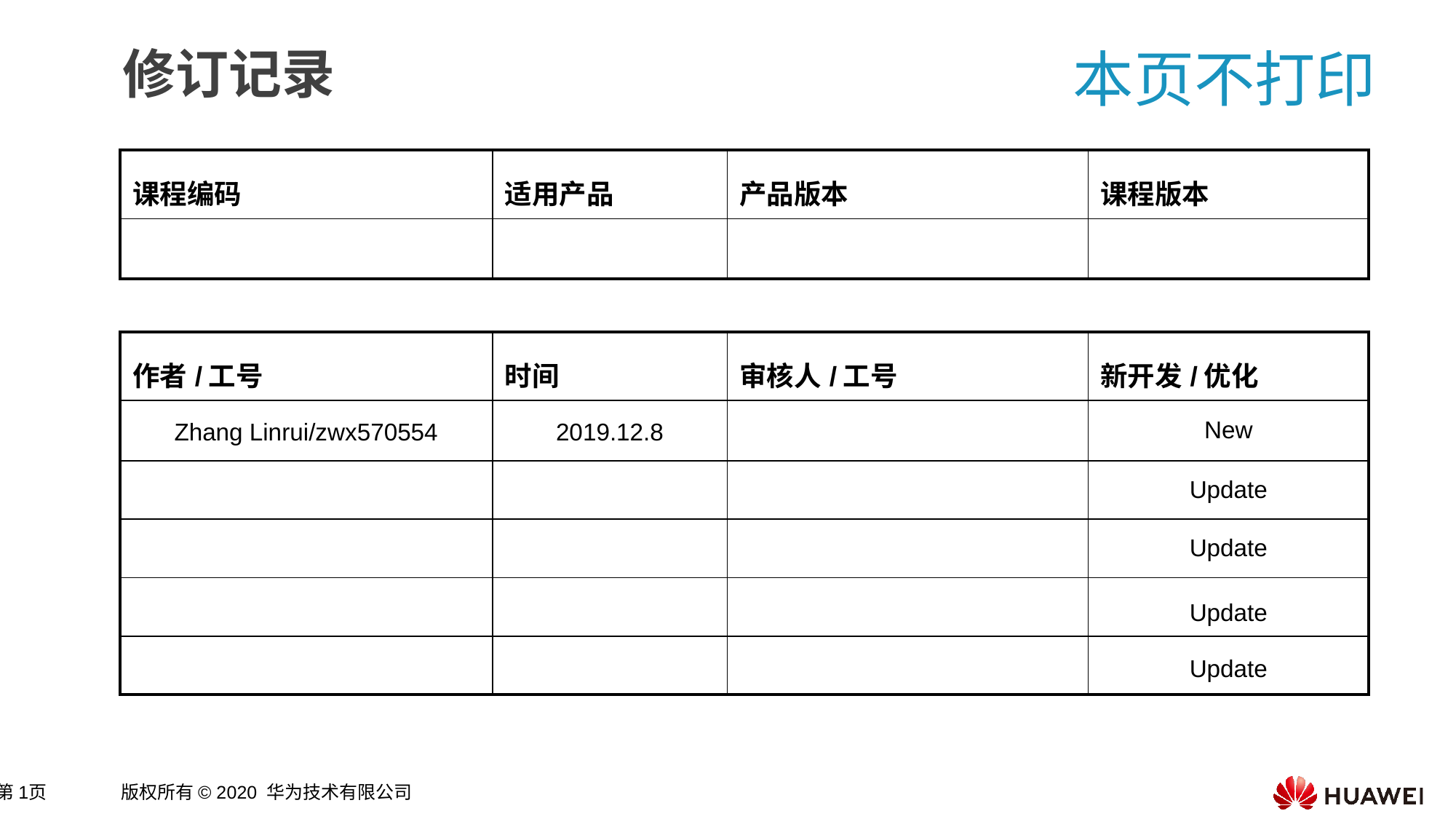

New
Zhang Linrui/zwx570554
2019.12.8

Update

Update

Update

Update